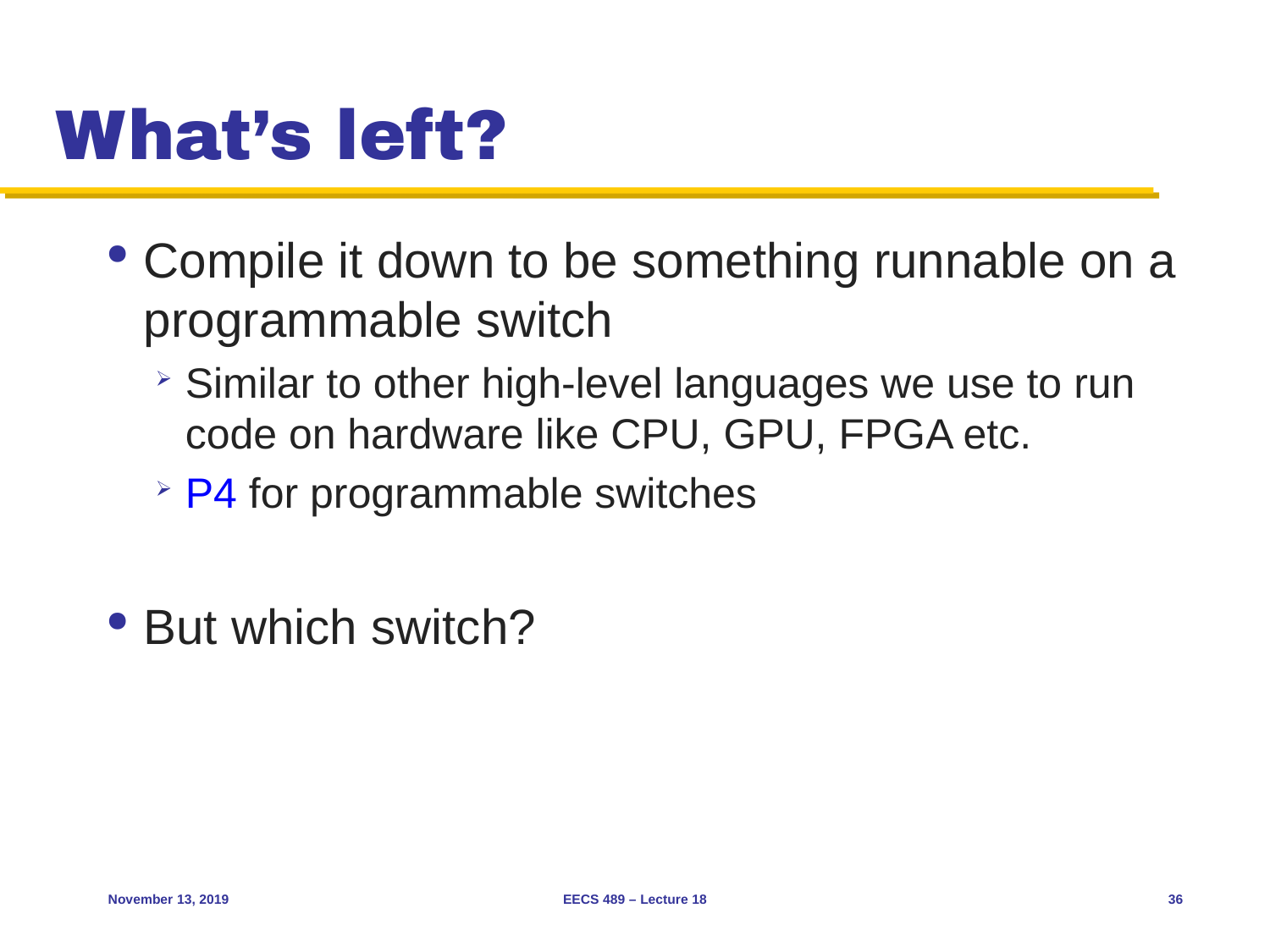

# What’s left?
Compile it down to be something runnable on a programmable switch
Similar to other high-level languages we use to run code on hardware like CPU, GPU, FPGA etc.
P4 for programmable switches

But which switch?
November 13, 2019
EECS 489 – Lecture 18
36